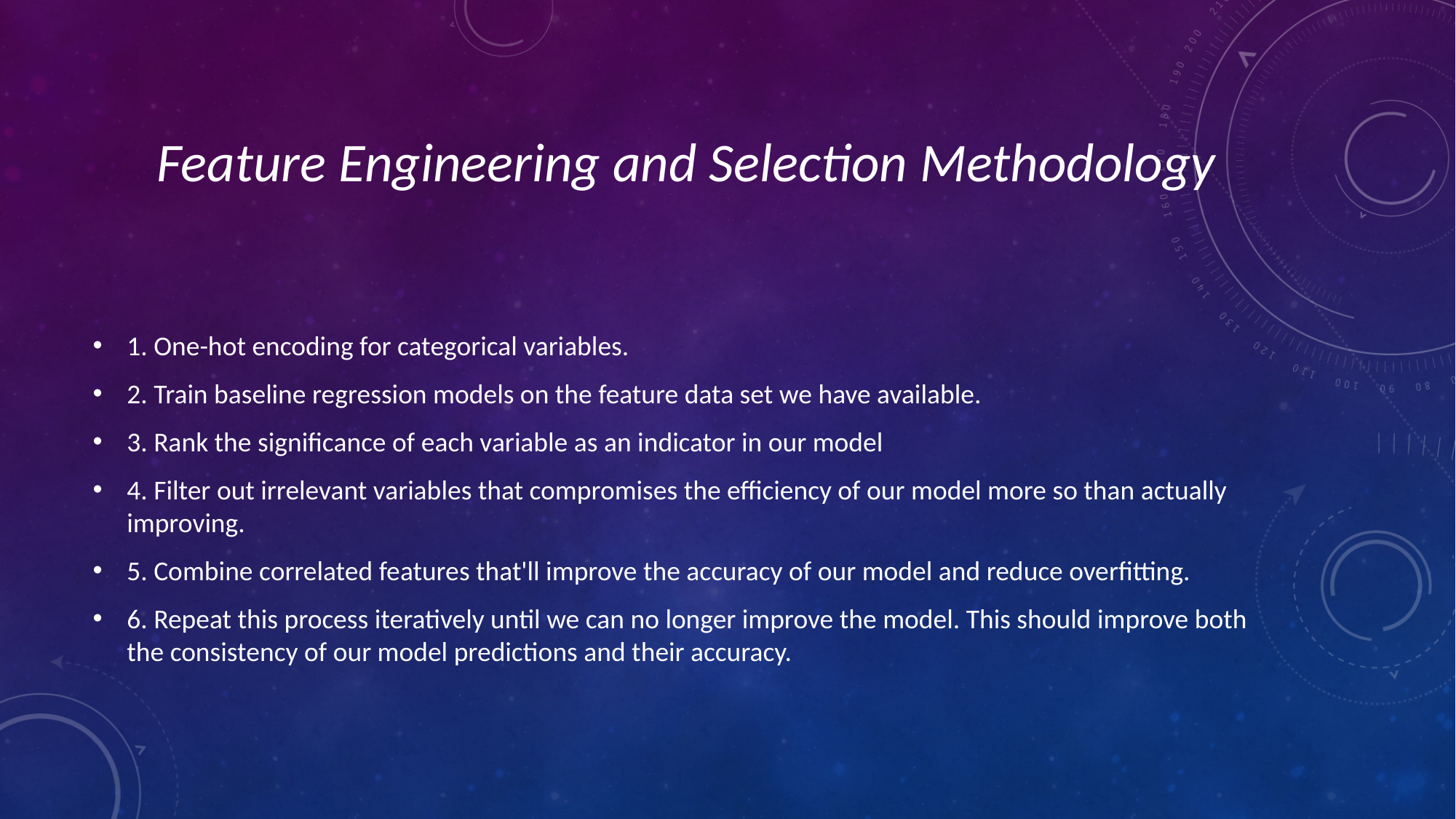

# Feature Engineering and Selection Methodology

1. One-hot encoding for categorical variables.
2. Train baseline regression models on the feature data set we have available.
3. Rank the significance of each variable as an indicator in our model
4. Filter out irrelevant variables that compromises the efficiency of our model more so than actually improving.
5. Combine correlated features that'll improve the accuracy of our model and reduce overfitting.
6. Repeat this process iteratively until we can no longer improve the model. This should improve both the consistency of our model predictions and their accuracy.